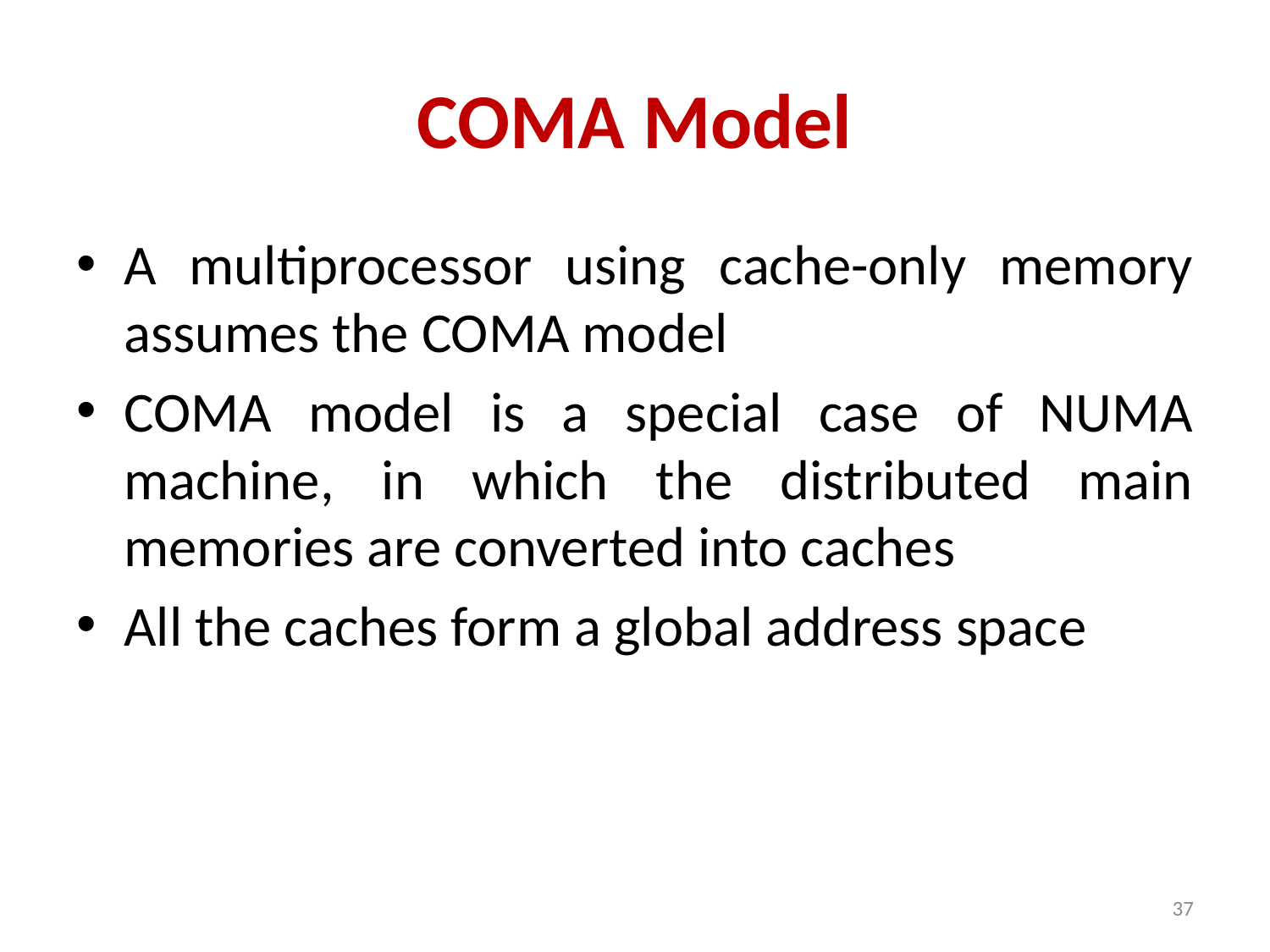

# COMA Model
A multiprocessor using cache-only memory assumes the COMA model
COMA model is a special case of NUMA machine, in which the distributed main memories are converted into caches
All the caches form a global address space
37